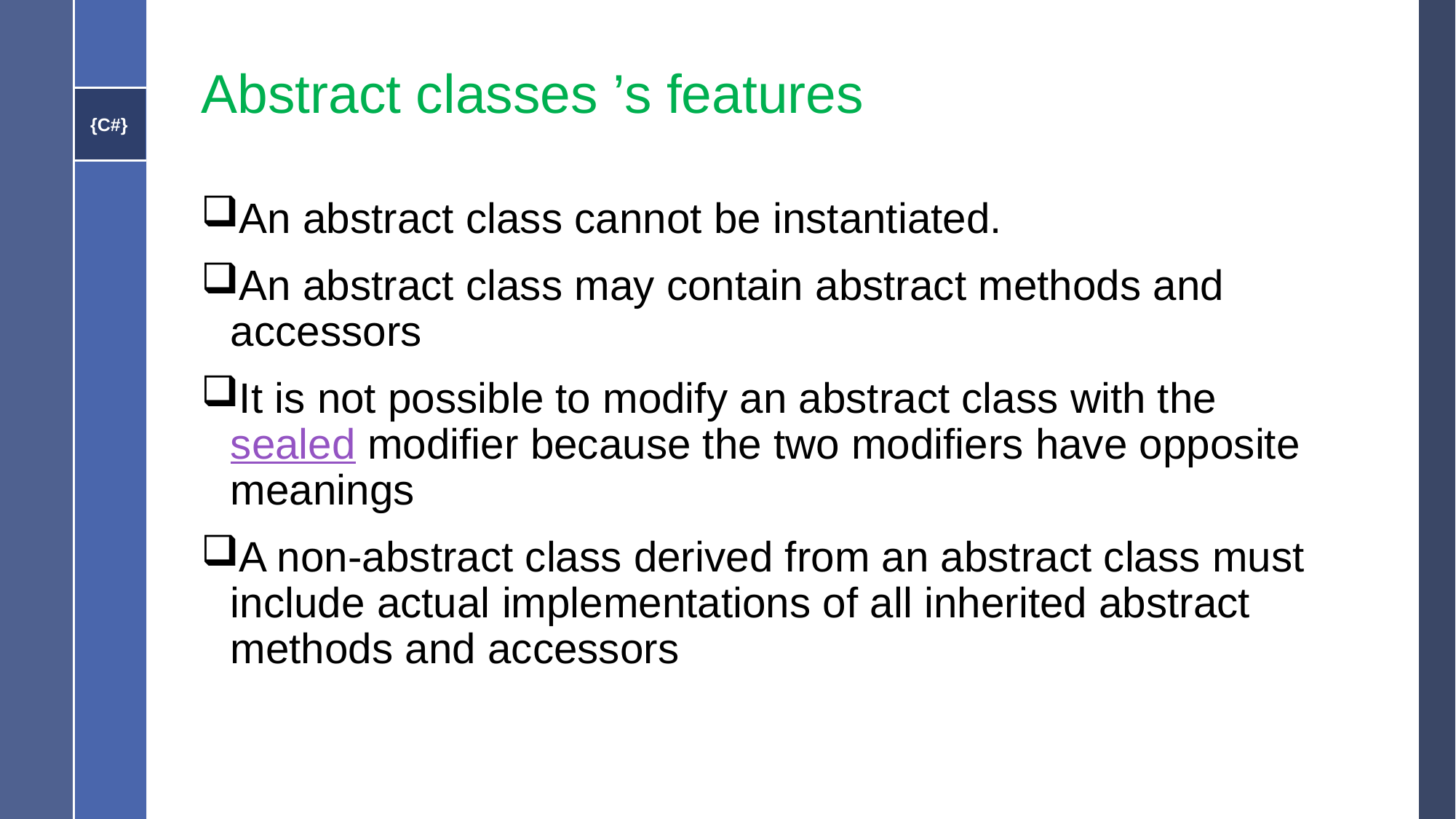

# Abstract classes ’s features
An abstract class cannot be instantiated.
An abstract class may contain abstract methods and accessors
It is not possible to modify an abstract class with the sealed modifier because the two modifiers have opposite meanings
A non-abstract class derived from an abstract class must include actual implementations of all inherited abstract methods and accessors